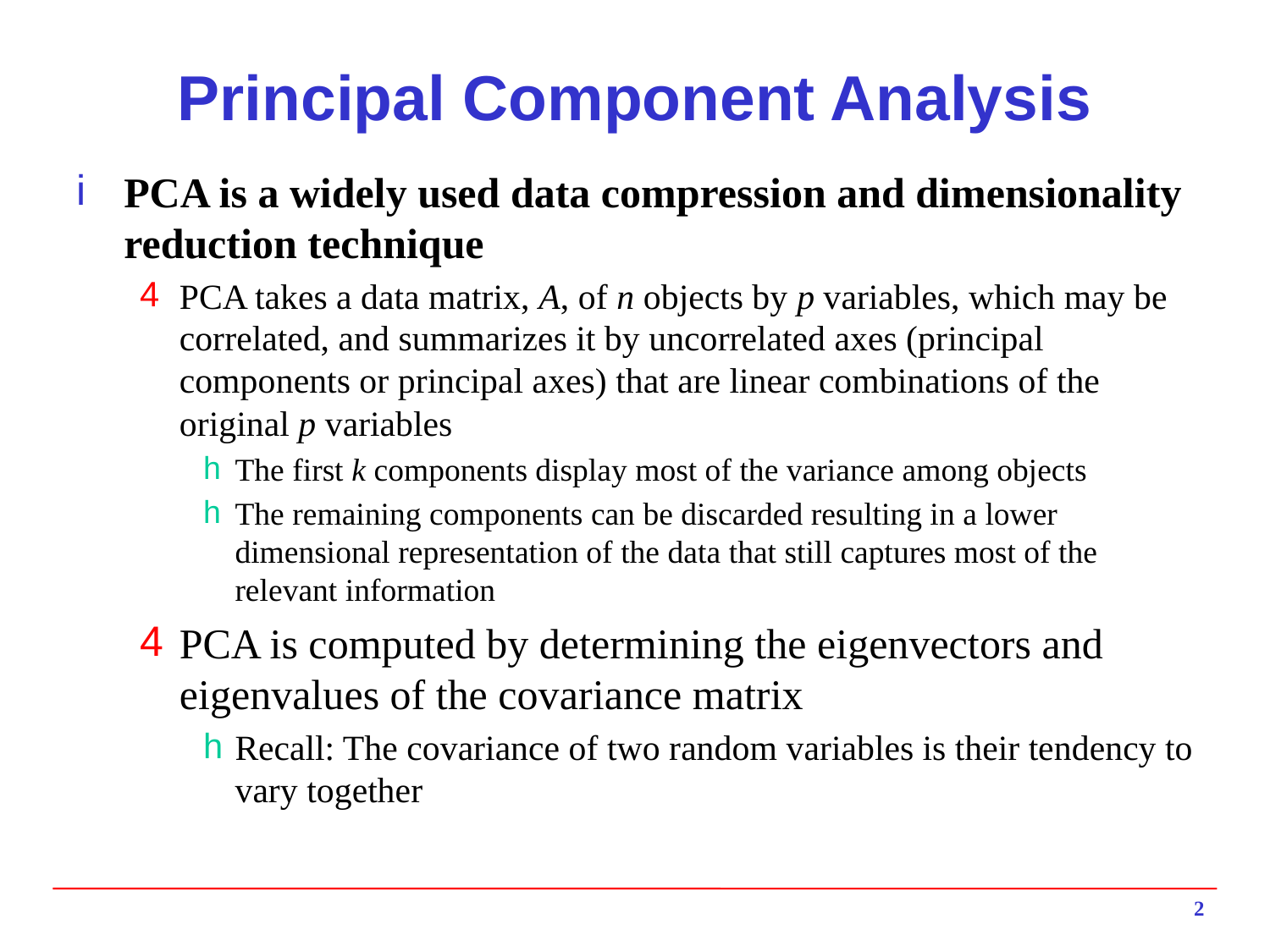

# Principal Component Analysis
PCA is a widely used data compression and dimensionality reduction technique
PCA takes a data matrix, A, of n objects by p variables, which may be correlated, and summarizes it by uncorrelated axes (principal components or principal axes) that are linear combinations of the original p variables
The first k components display most of the variance among objects
The remaining components can be discarded resulting in a lower dimensional representation of the data that still captures most of the relevant information
PCA is computed by determining the eigenvectors and eigenvalues of the covariance matrix
Recall: The covariance of two random variables is their tendency to vary together

2